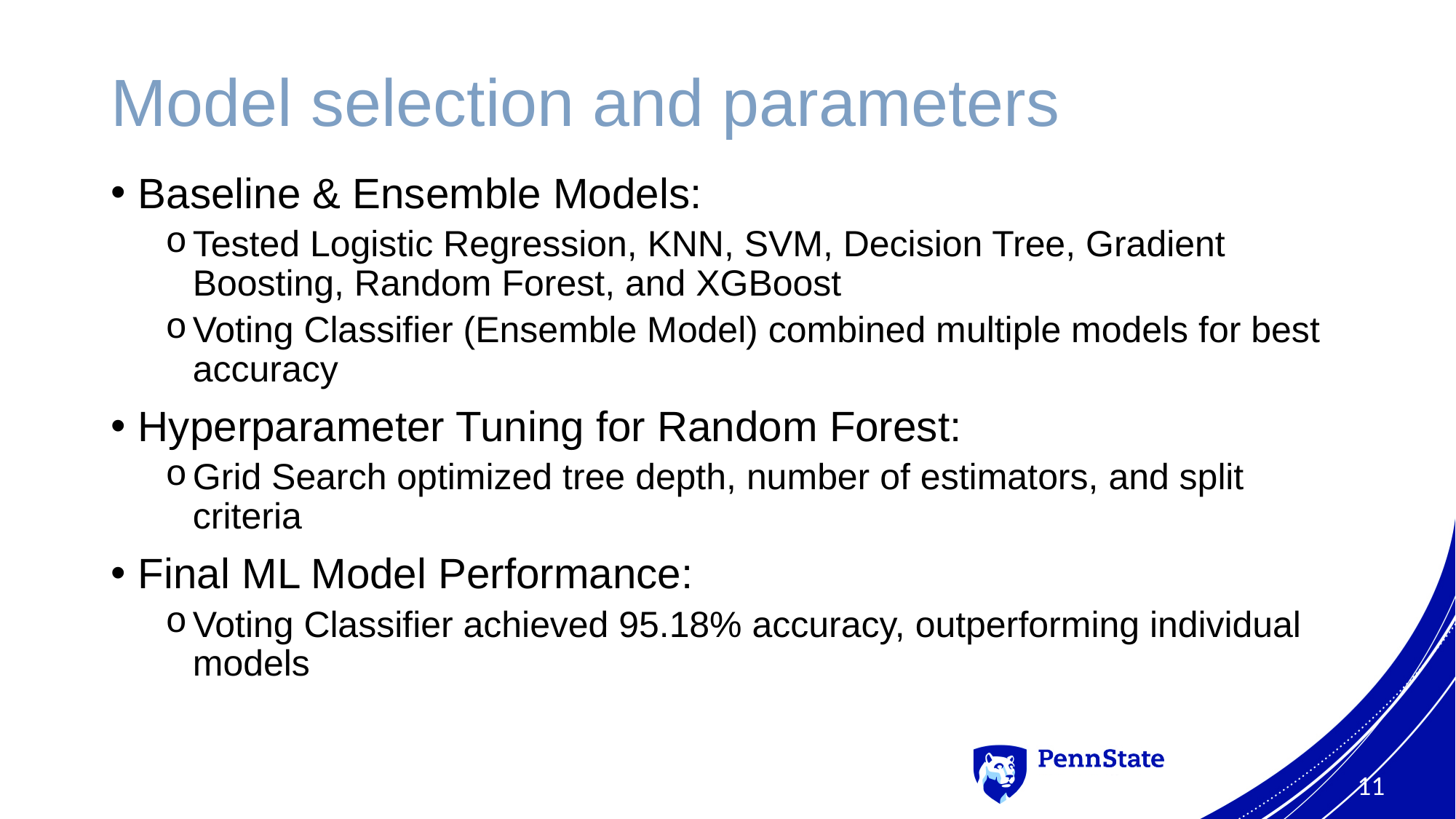

# Model selection and parameters
Baseline & Ensemble Models:
Tested Logistic Regression, KNN, SVM, Decision Tree, Gradient Boosting, Random Forest, and XGBoost
Voting Classifier (Ensemble Model) combined multiple models for best accuracy
Hyperparameter Tuning for Random Forest:
Grid Search optimized tree depth, number of estimators, and split criteria
Final ML Model Performance:
Voting Classifier achieved 95.18% accuracy, outperforming individual models